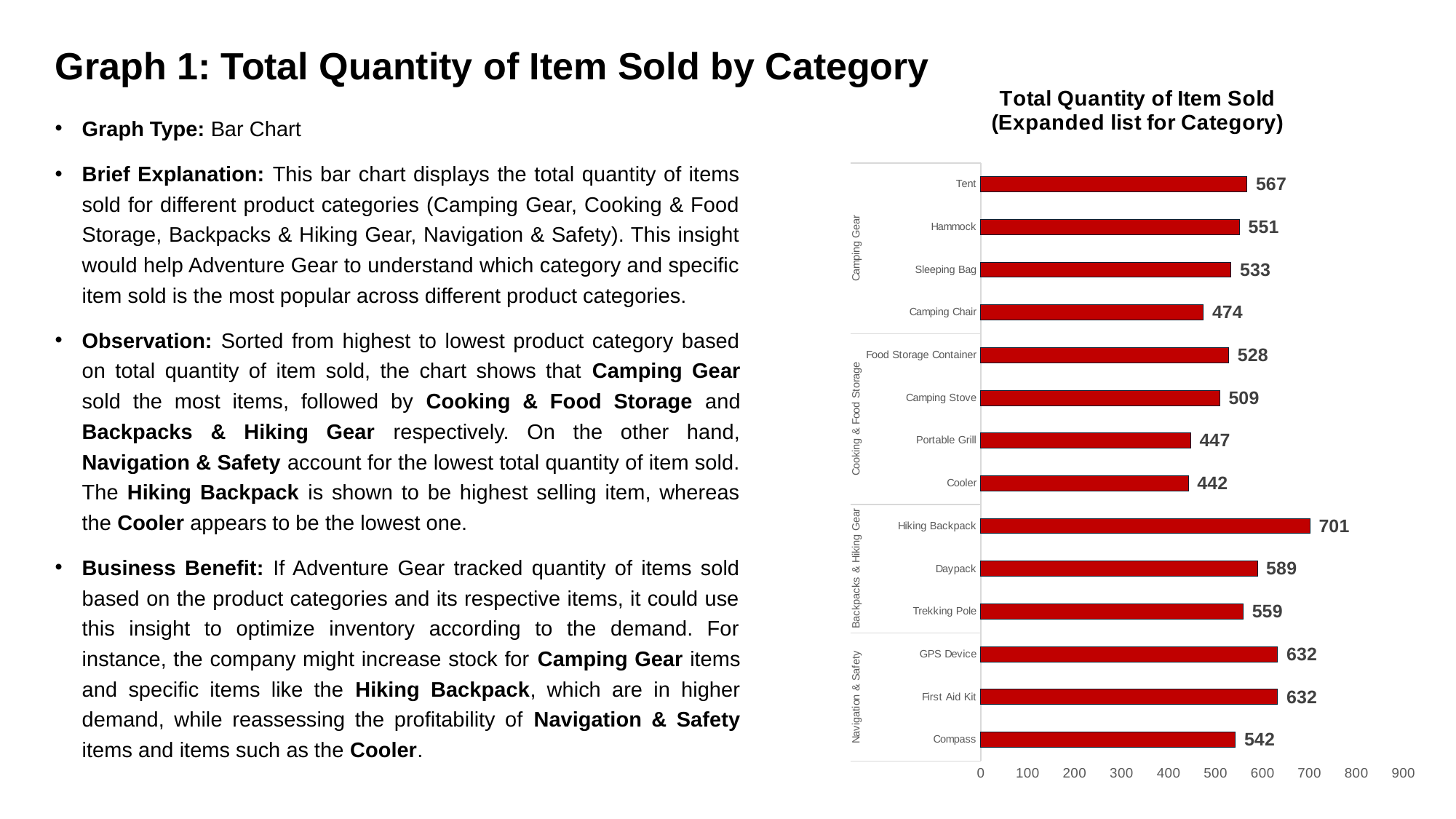

# Graph 1: Total Quantity of Item Sold by Category

### Chart: Total Quantity of Item Sold
(Expanded list for Category)

| Category | Total |
|---|---|
| Compass | 542.0 |
| First Aid Kit | 632.0 |
| GPS Device | 632.0 |
| Trekking Pole | 559.0 |
| Daypack | 589.0 |
| Hiking Backpack | 701.0 |
| Cooler | 442.0 |
| Portable Grill | 447.0 |
| Camping Stove | 509.0 |
| Food Storage Container | 528.0 |
| Camping Chair | 474.0 |
| Sleeping Bag | 533.0 |
| Hammock | 551.0 |
| Tent | 567.0 |
Graph Type: Bar Chart
Brief Explanation: This bar chart displays the total quantity of items sold for different product categories (Camping Gear, Cooking & Food Storage, Backpacks & Hiking Gear, Navigation & Safety). This insight would help Adventure Gear to understand which category and specific item sold is the most popular across different product categories.
Observation: Sorted from highest to lowest product category based on total quantity of item sold, the chart shows that Camping Gear sold the most items, followed by Cooking & Food Storage and Backpacks & Hiking Gear respectively. On the other hand, Navigation & Safety account for the lowest total quantity of item sold. The Hiking Backpack is shown to be highest selling item, whereas the Cooler appears to be the lowest one.
Business Benefit: If Adventure Gear tracked quantity of items sold based on the product categories and its respective items, it could use this insight to optimize inventory according to the demand. For instance, the company might increase stock for Camping Gear items and specific items like the Hiking Backpack, which are in higher demand, while reassessing the profitability of Navigation & Safety items and items such as the Cooler.